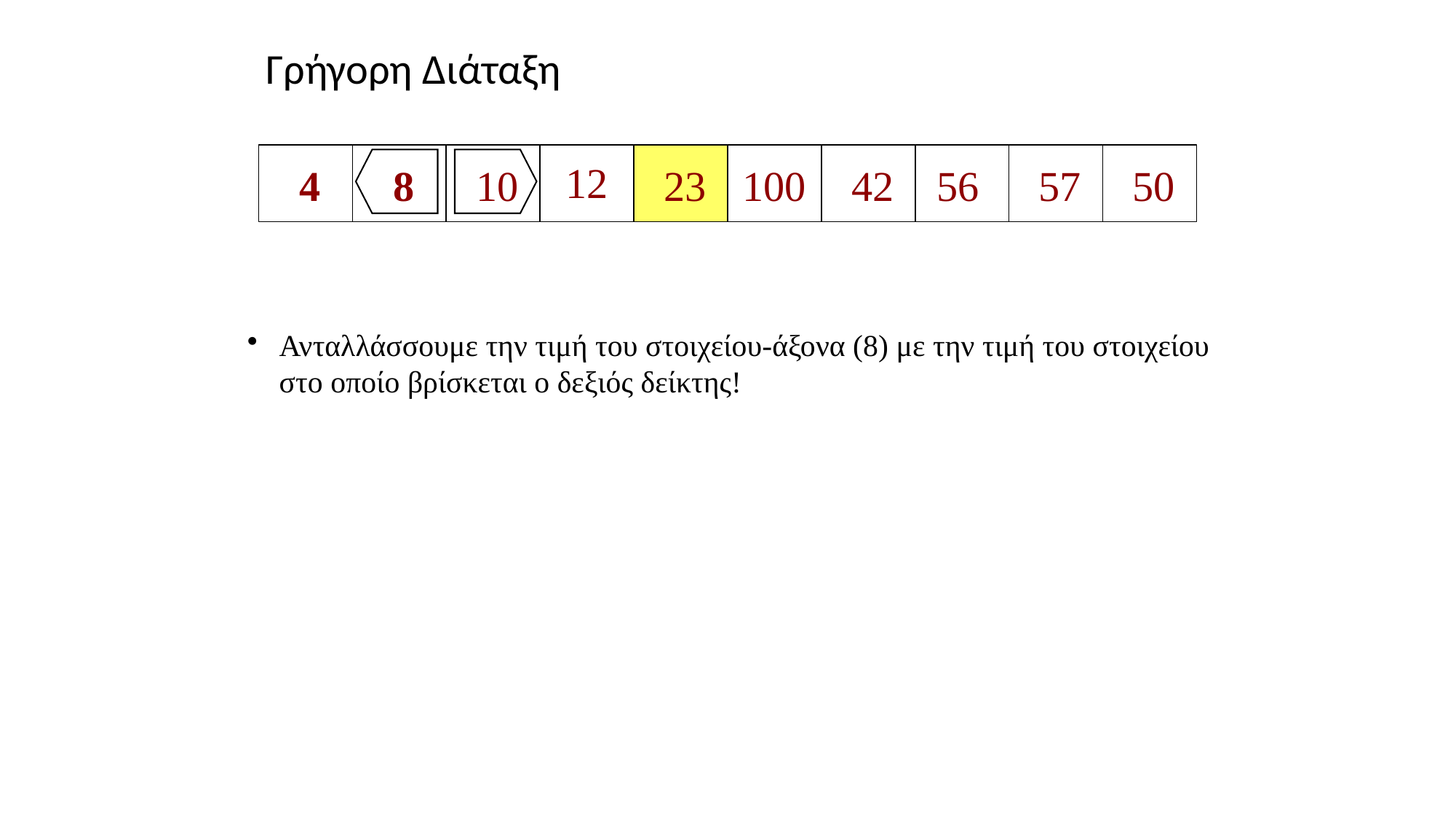

# Γρήγορη Διάταξη

12
4
8
10
23
100
42
56
57
50
Ανταλλάσσουμε την τιμή του στοιχείου-άξονα (8) με την τιμή του στοιχείου στο οποίο βρίσκεται ο δεξιός δείκτης!